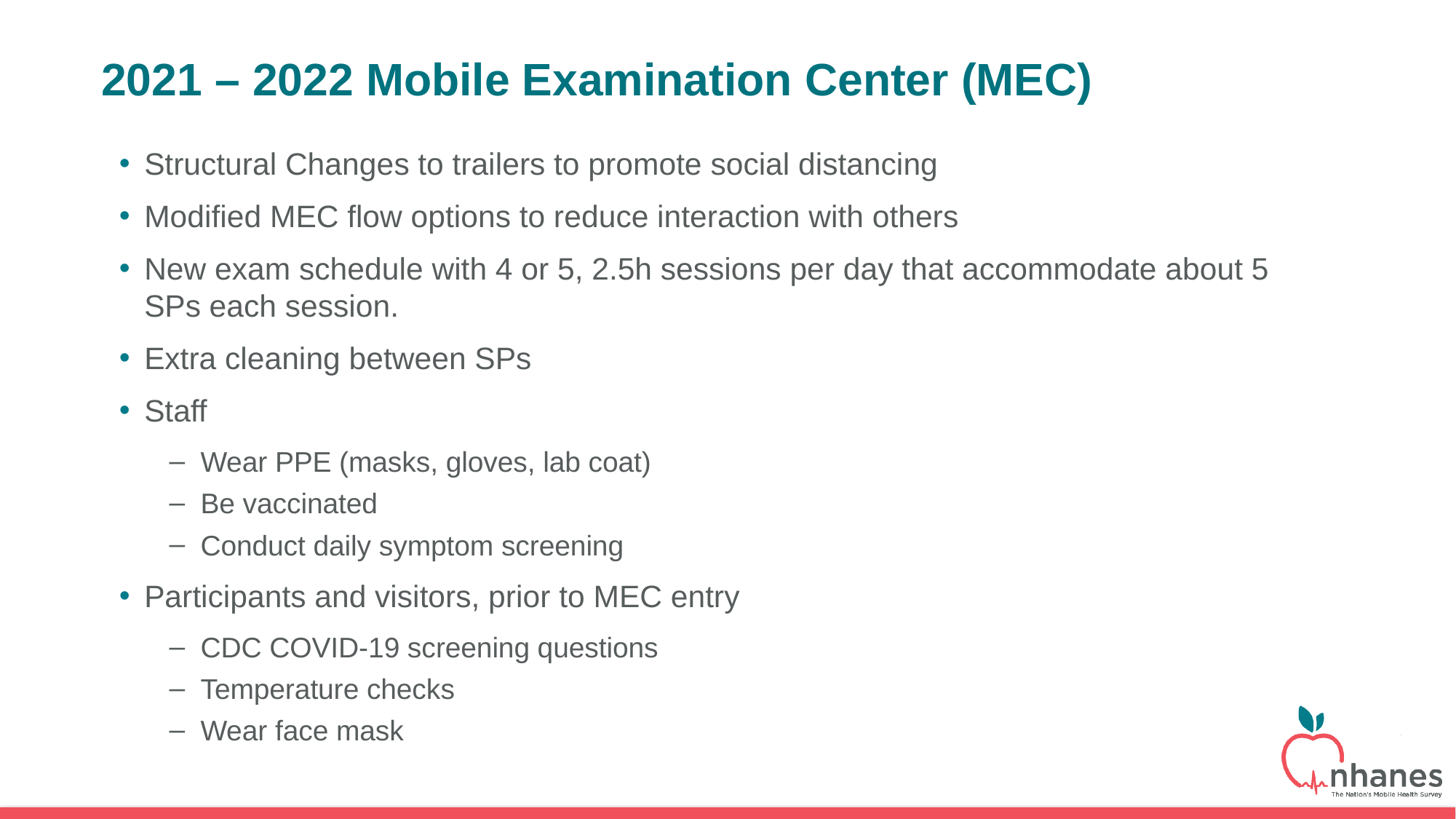

# 2021 – 2022 Mobile Examination Center (MEC)
Structural Changes to trailers to promote social distancing
Modified MEC flow options to reduce interaction with others
New exam schedule with 4 or 5, 2.5h sessions per day that accommodate about 5 SPs each session.
Extra cleaning between SPs
Staff
Wear PPE (masks, gloves, lab coat)
Be vaccinated
Conduct daily symptom screening
Participants and visitors, prior to MEC entry
CDC COVID-19 screening questions
Temperature checks
Wear face mask